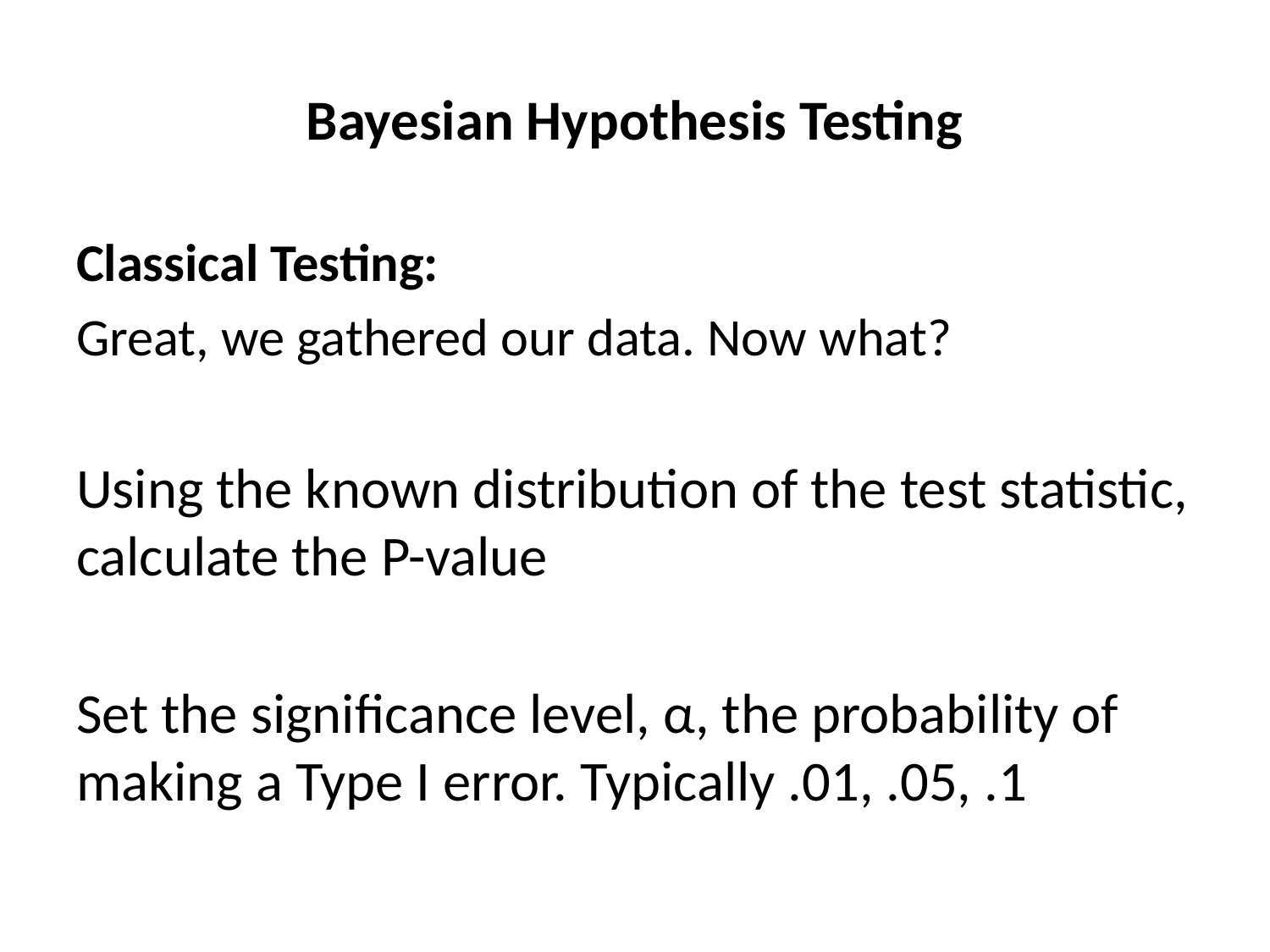

# Bayesian Hypothesis Testing
Classical Testing:
Great, we gathered our data. Now what?

Using the known distribution of the test statistic, calculate the P-value

Set the significance level, α, the probability of making a Type I error. Typically .01, .05, .1